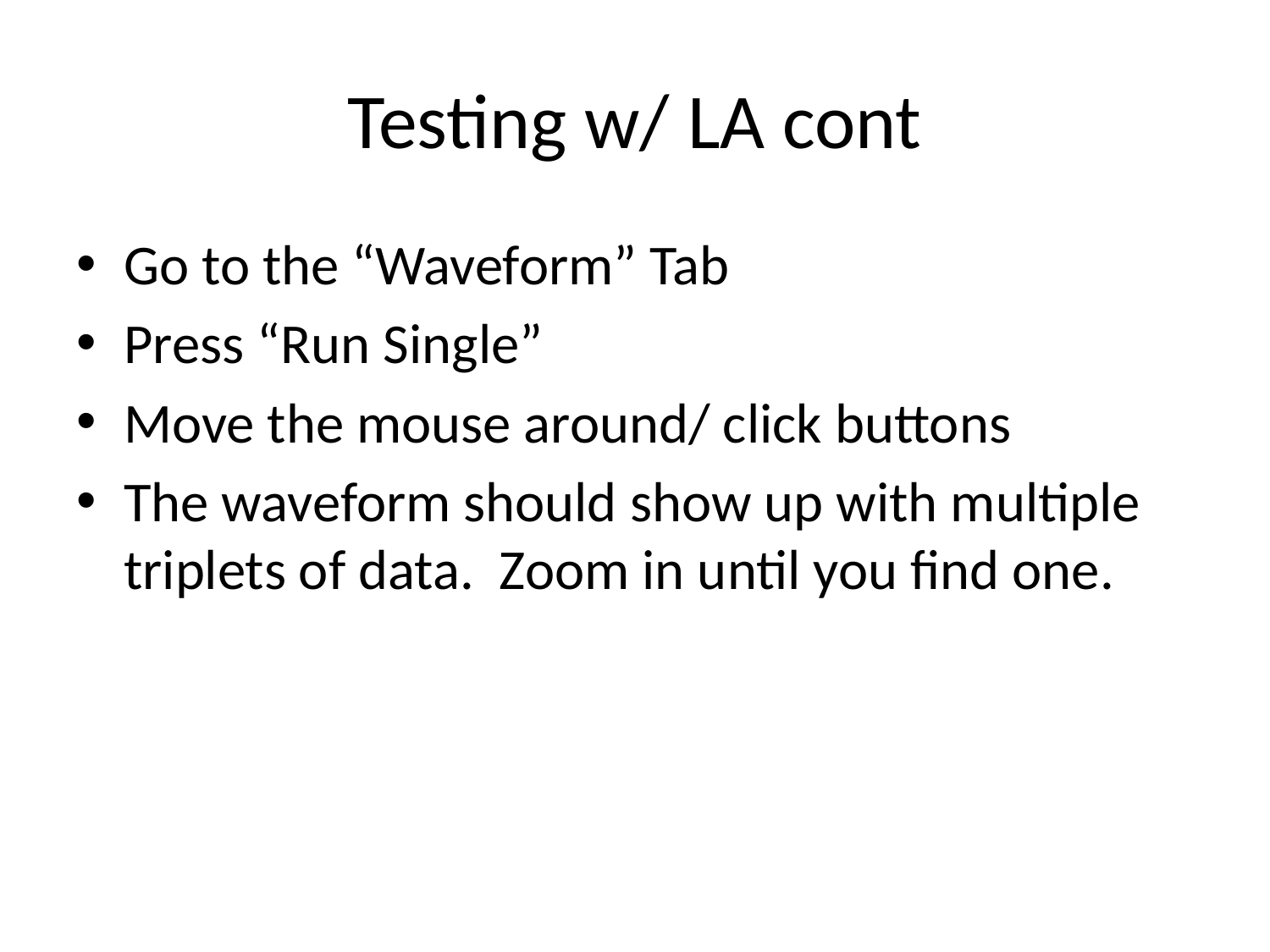

# Testing w/ LA cont
Go to the “Waveform” Tab
Press “Run Single”
Move the mouse around/ click buttons
The waveform should show up with multiple triplets of data.  Zoom in until you find one.